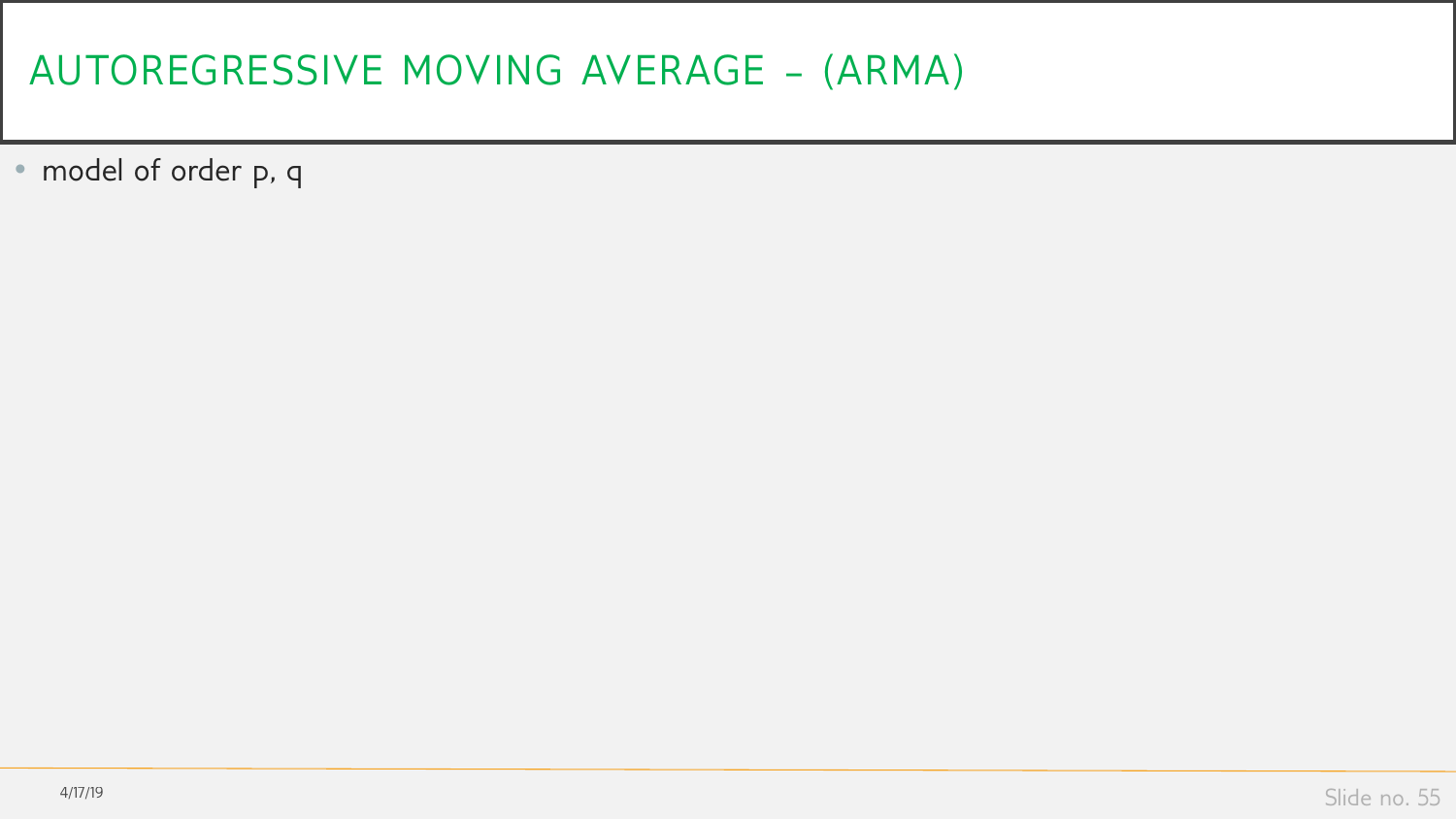

# AutoREgressive Moving Average – (arma)
model of order p, q

4/17/19
Slide no. 55